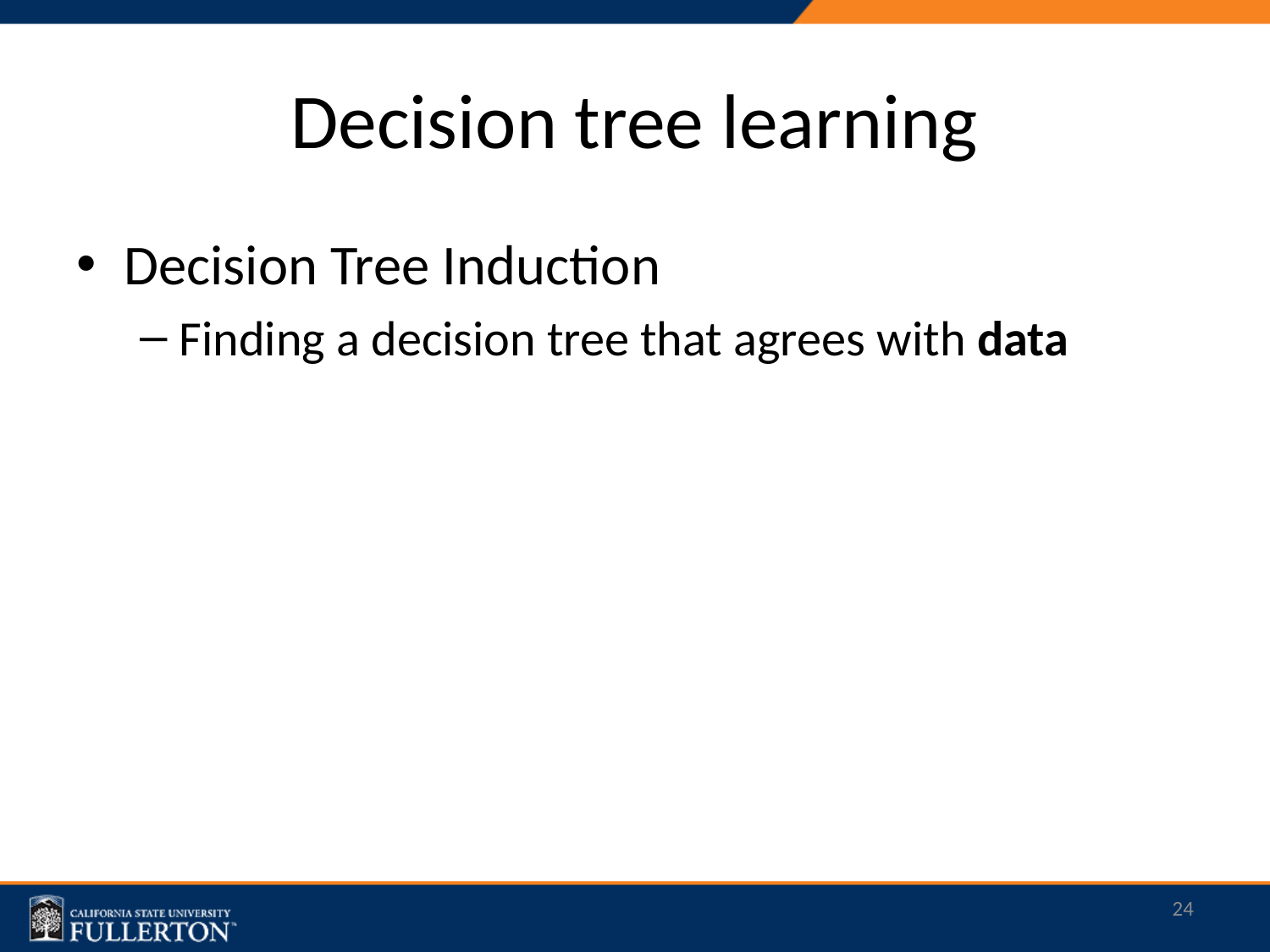

# Decision tree learning
Decision Tree Induction
Finding a decision tree that agrees with data

24